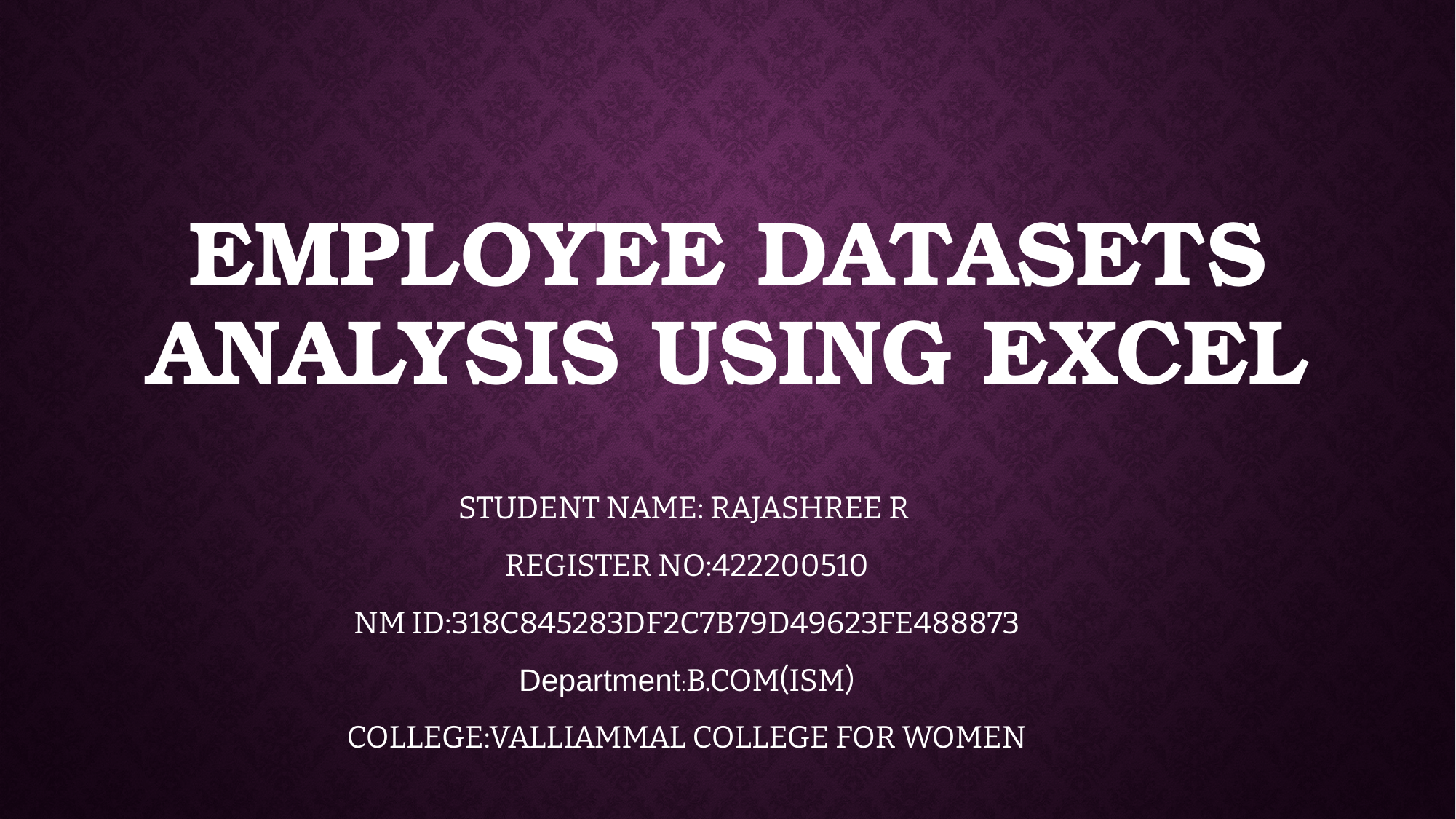

# Employee datasets analysis using excel
STUDENT NAME: RAJASHREE R
REGISTER NO:422200510
NM ID:318C845283DF2C7B79D49623FE488873
Department:B.COM(ISM)
COLLEGE:VALLIAMMAL COLLEGE FOR WOMEN